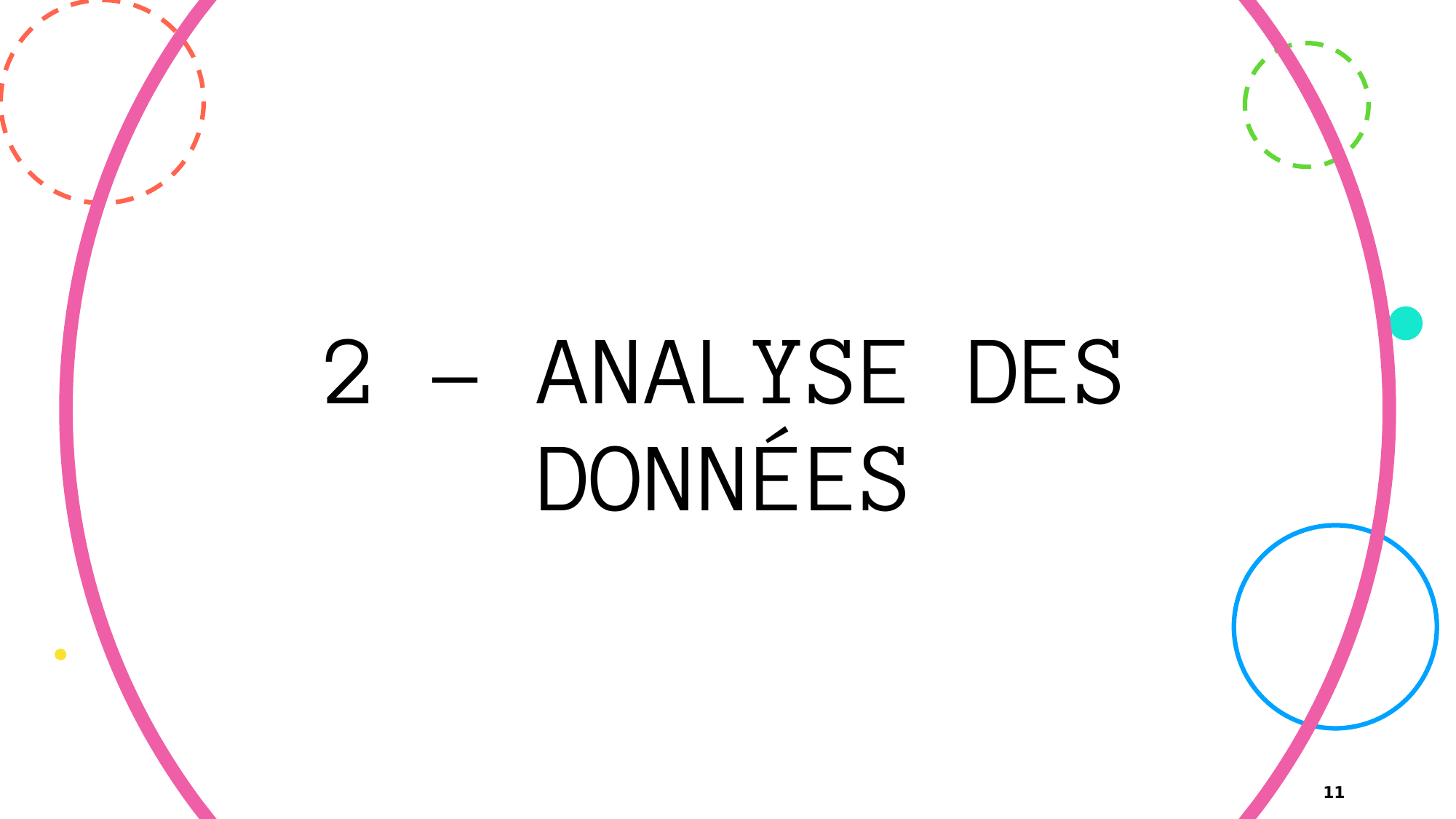

# 2 – ANALYSE DES DONNéES

11